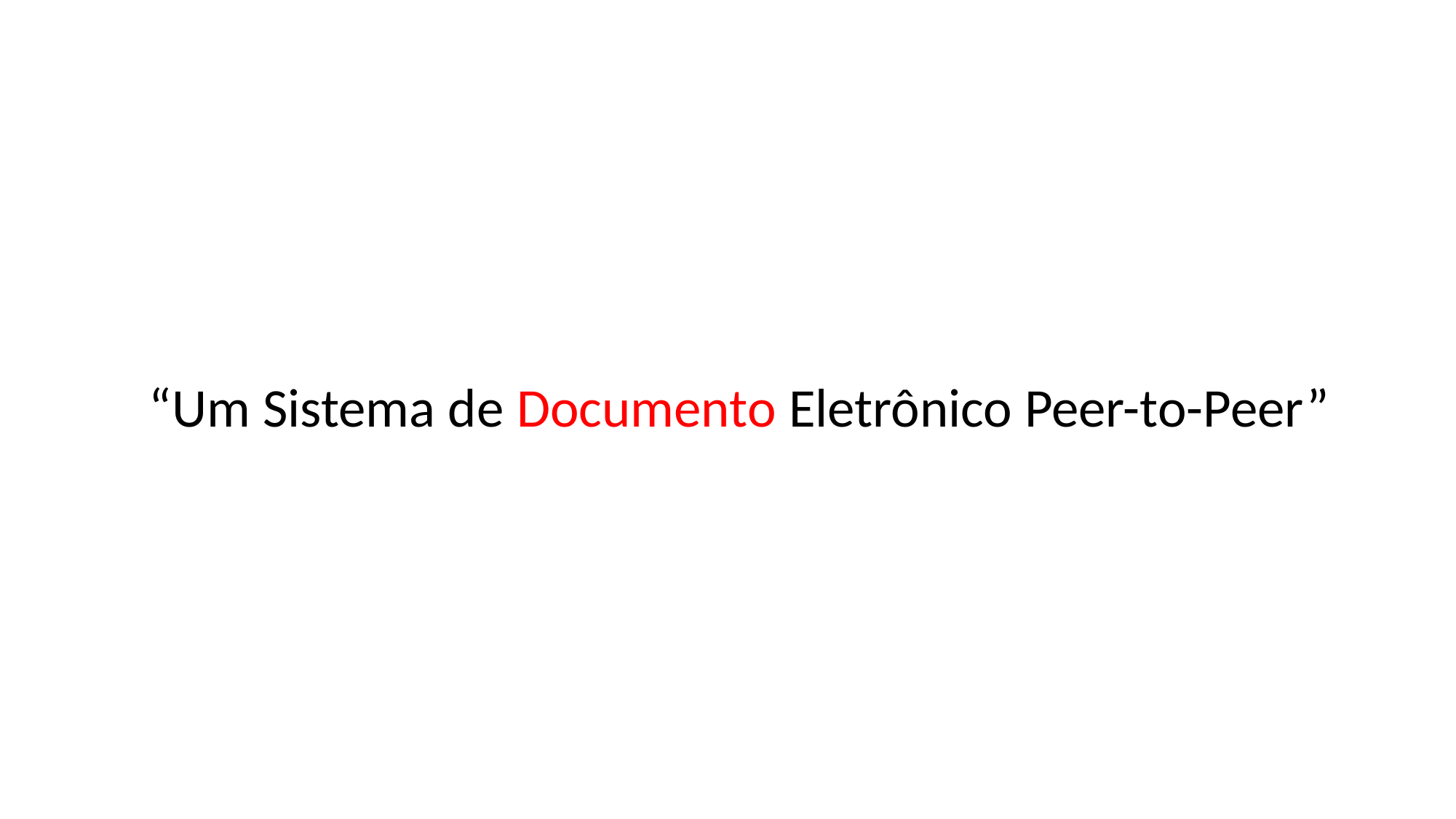

# “Um Sistema de Documento Eletrônico Peer-to-Peer”